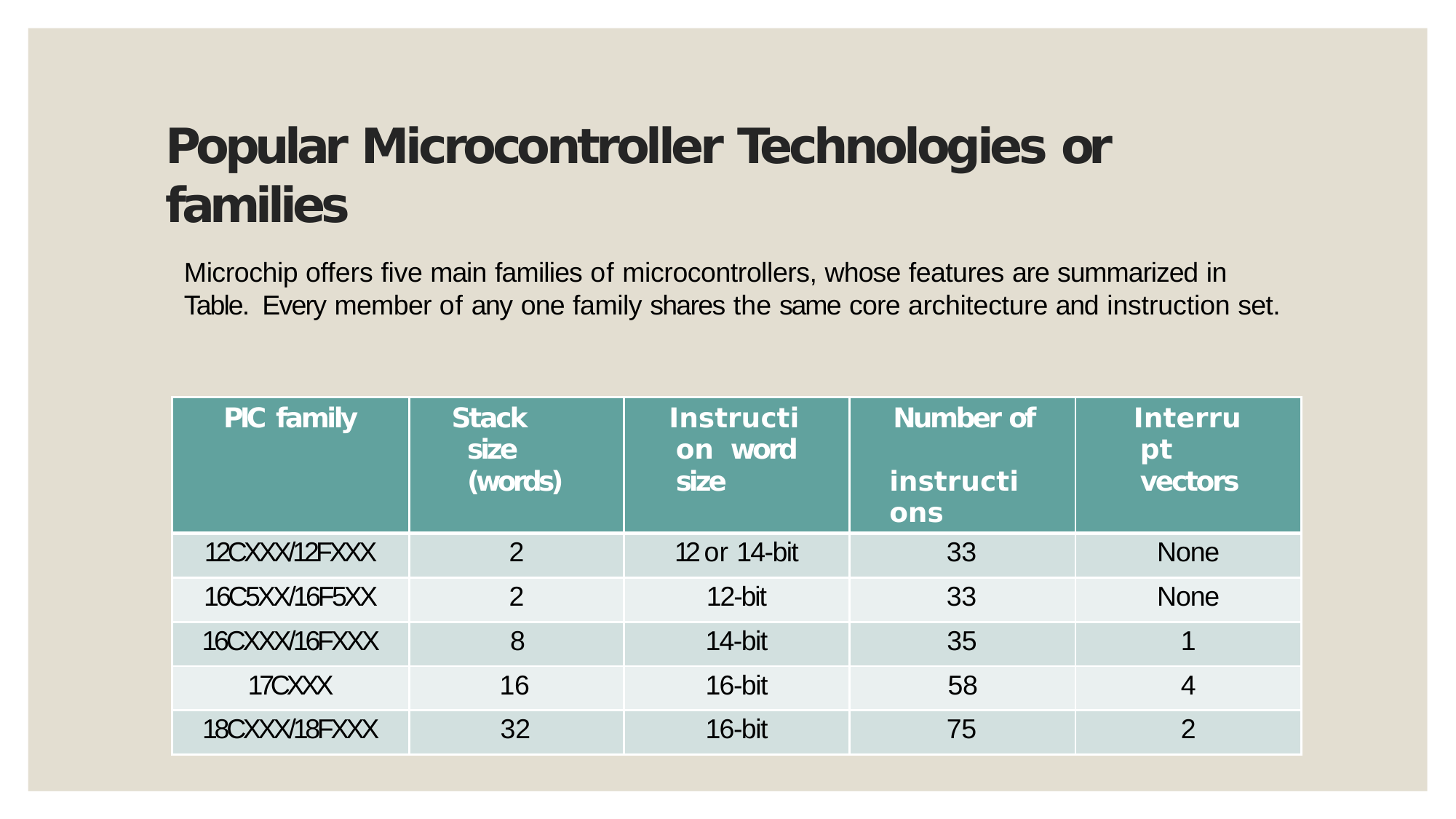

# Popular Microcontroller Technologies or families
Microchip offers five main families of microcontrollers, whose features are summarized in Table.  Every member of any one family shares the same core architecture and instruction set.
| PIC family | Stack size (words) | Instruction word size | Number of instructions | Interrupt vectors |
| --- | --- | --- | --- | --- |
| 12CXXX/12FXXX | 2 | 12 or 14-bit | 33 | None |
| 16C5XX/16F5XX | 2 | 12-bit | 33 | None |
| 16CXXX/16FXXX | 8 | 14-bit | 35 | 1 |
| 17CXXX | 16 | 16-bit | 58 | 4 |
| 18CXXX/18FXXX | 32 | 16-bit | 75 | 2 |